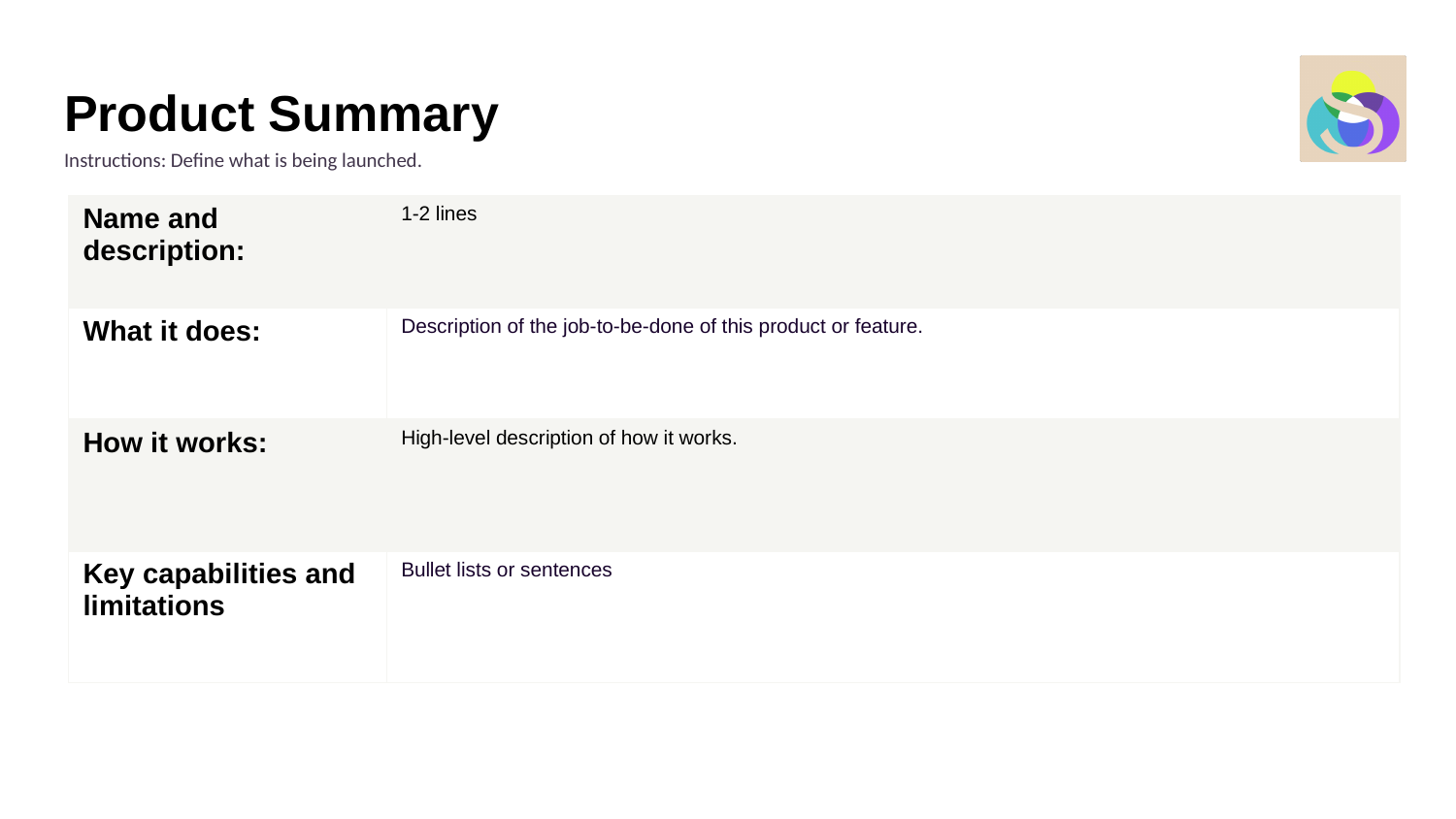

# Product Summary
Instructions: Define what is being launched.
| Name and description: | 1-2 lines |
| --- | --- |
| What it does: | Description of the job-to-be-done of this product or feature. |
| How it works: | High-level description of how it works. |
| Key capabilities and limitations | Bullet lists or sentences |